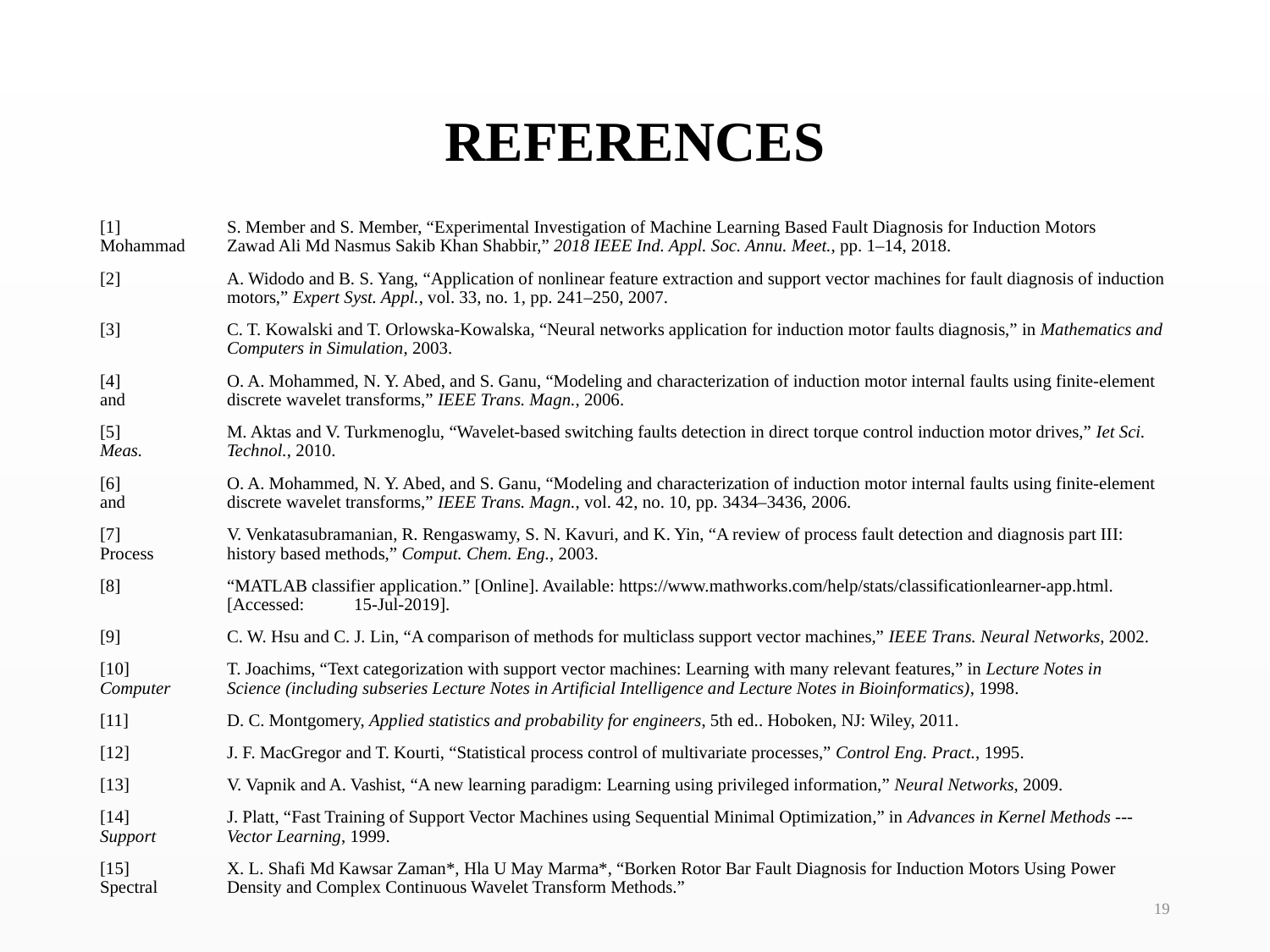

# REFERENCES
[1]	S. Member and S. Member, “Experimental Investigation of Machine Learning Based Fault Diagnosis for Induction Motors Mohammad      	Zawad Ali Md Nasmus Sakib Khan Shabbir,” 2018 IEEE Ind. Appl. Soc. Annu. Meet., pp. 1–14, 2018.
[2]	A. Widodo and B. S. Yang, “Application of nonlinear feature extraction and support vector machines for fault diagnosis of induction 	motors,” Expert Syst. Appl., vol. 33, no. 1, pp. 241–250, 2007.
[3]	C. T. Kowalski and T. Orlowska-Kowalska, “Neural networks application for induction motor faults diagnosis,” in Mathematics and 	Computers in Simulation, 2003.
[4]	O. A. Mohammed, N. Y. Abed, and S. Ganu, “Modeling and characterization of induction motor internal faults using finite-element and 	discrete wavelet transforms,” IEEE Trans. Magn., 2006.
[5]	M. Aktas and V. Turkmenoglu, “Wavelet-based switching faults detection in direct torque control induction motor drives,” Iet Sci. Meas. 	Technol., 2010.
[6]	O. A. Mohammed, N. Y. Abed, and S. Ganu, “Modeling and characterization of induction motor internal faults using finite-element and 	discrete wavelet transforms,” IEEE Trans. Magn., vol. 42, no. 10, pp. 3434–3436, 2006.
[7]	V. Venkatasubramanian, R. Rengaswamy, S. N. Kavuri, and K. Yin, “A review of process fault detection and diagnosis part III: Process 	history based methods,” Comput. Chem. Eng., 2003.
[8]	“MATLAB classifier application.” [Online]. Available: https://www.mathworks.com/help/stats/classificationlearner-app.html. 	[Accessed: 	15-Jul-2019].
[9]	C. W. Hsu and C. J. Lin, “A comparison of methods for multiclass support vector machines,” IEEE Trans. Neural Networks, 2002.
[10]	T. Joachims, “Text categorization with support vector machines: Learning with many relevant features,” in Lecture Notes in Computer 	Science (including subseries Lecture Notes in Artificial Intelligence and Lecture Notes in Bioinformatics), 1998.
[11]	D. C. Montgomery, Applied statistics and probability for engineers, 5th ed.. Hoboken, NJ: Wiley, 2011.
[12]	J. F. MacGregor and T. Kourti, “Statistical process control of multivariate processes,” Control Eng. Pract., 1995.
[13]	V. Vapnik and A. Vashist, “A new learning paradigm: Learning using privileged information,” Neural Networks, 2009.
[14]	J. Platt, “Fast Training of Support Vector Machines using Sequential Minimal Optimization,” in Advances in Kernel Methods --- Support 	Vector Learning, 1999.
[15]	X. L. Shafi Md Kawsar Zaman*, Hla U May Marma*, “Borken Rotor Bar Fault Diagnosis for Induction Motors Using Power Spectral 	Density and Complex Continuous Wavelet Transform Methods.”
19